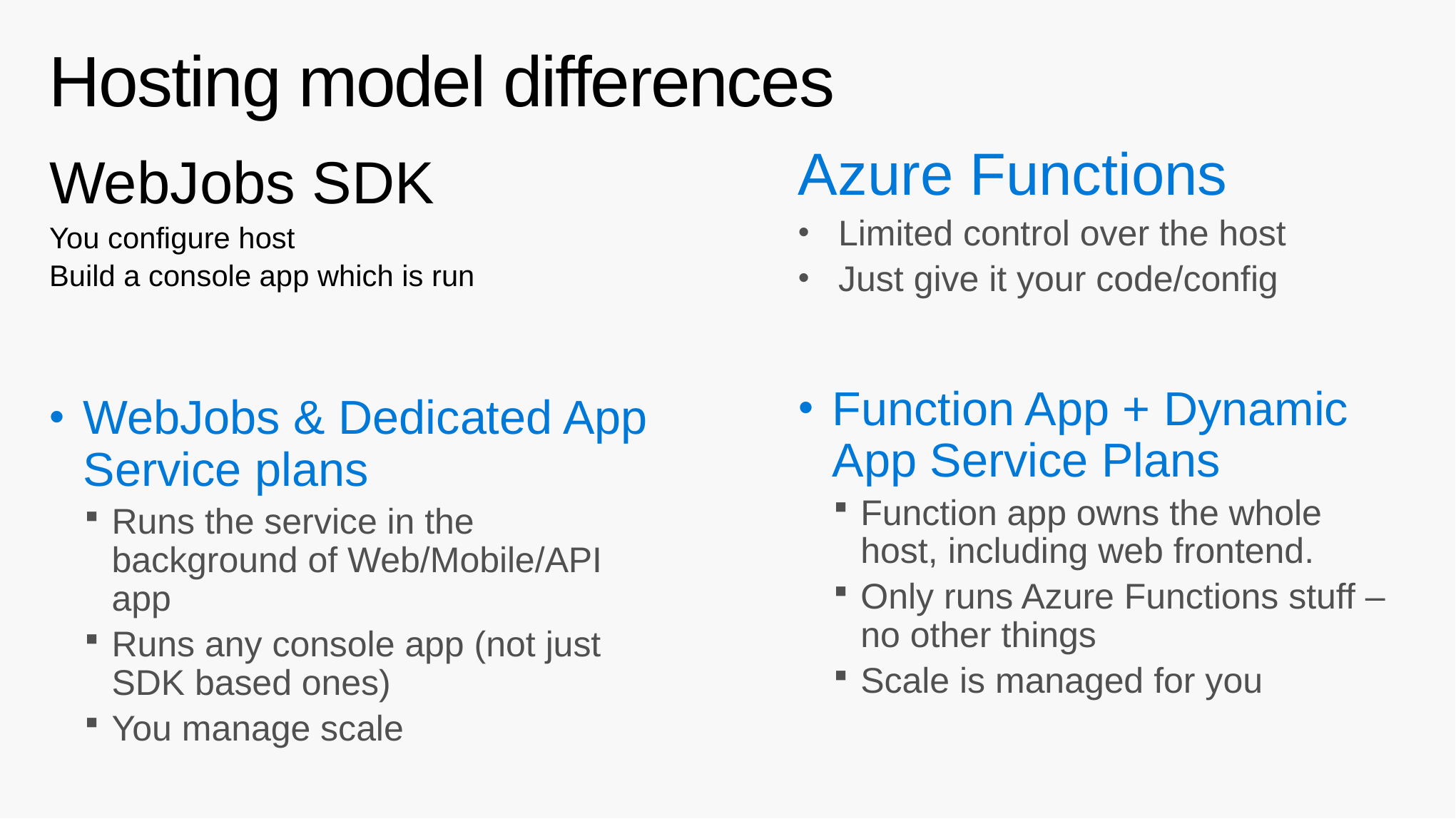

# Hosting model differences
Azure Functions
Limited control over the host
Just give it your code/config
WebJobs SDK
You configure host
Build a console app which is run
Function App + Dynamic App Service Plans
Function app owns the whole host, including web frontend.
Only runs Azure Functions stuff – no other things
Scale is managed for you

WebJobs & Dedicated App Service plans
Runs the service in the background of Web/Mobile/API app
Runs any console app (not just SDK based ones)
You manage scale